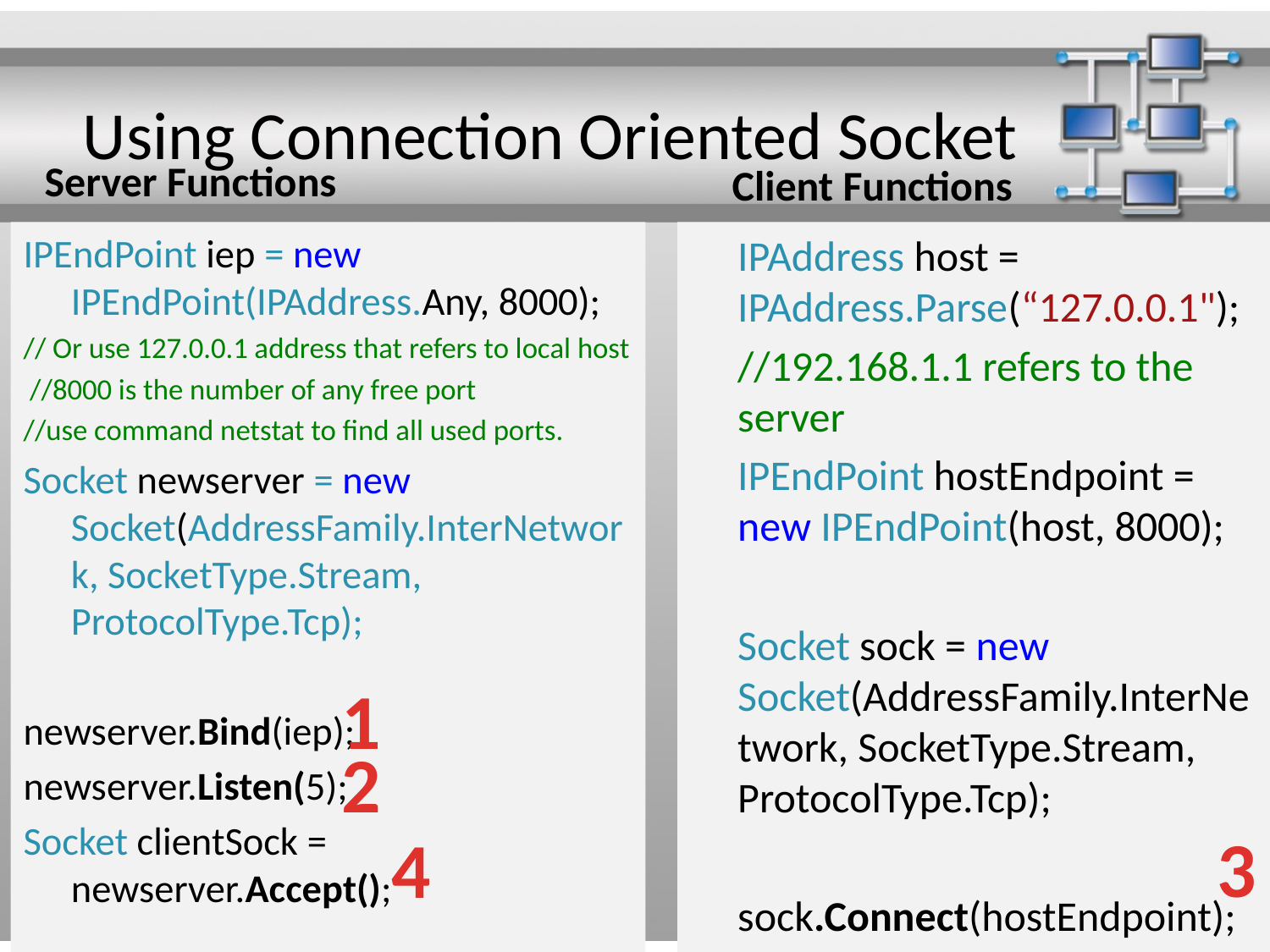

# Using Connection Oriented Socket
Server Functions
Client Functions
IPEndPoint iep = new IPEndPoint(IPAddress.Any, 8000);
// Or use 127.0.0.1 address that refers to local host
 //8000 is the number of any free port
//use command netstat to find all used ports.
Socket newserver = new Socket(AddressFamily.InterNetwork, SocketType.Stream, ProtocolType.Tcp);

newserver.Bind(iep);
newserver.Listen(5);
Socket clientSock = newserver.Accept();
	IPAddress host = IPAddress.Parse(“127.0.0.1");
	//192.168.1.1 refers to the server
	IPEndPoint hostEndpoint = new IPEndPoint(host, 8000);

	Socket sock = new Socket(AddressFamily.InterNetwork, SocketType.Stream, ProtocolType.Tcp);

	sock.Connect(hostEndpoint);
1
2
3
4